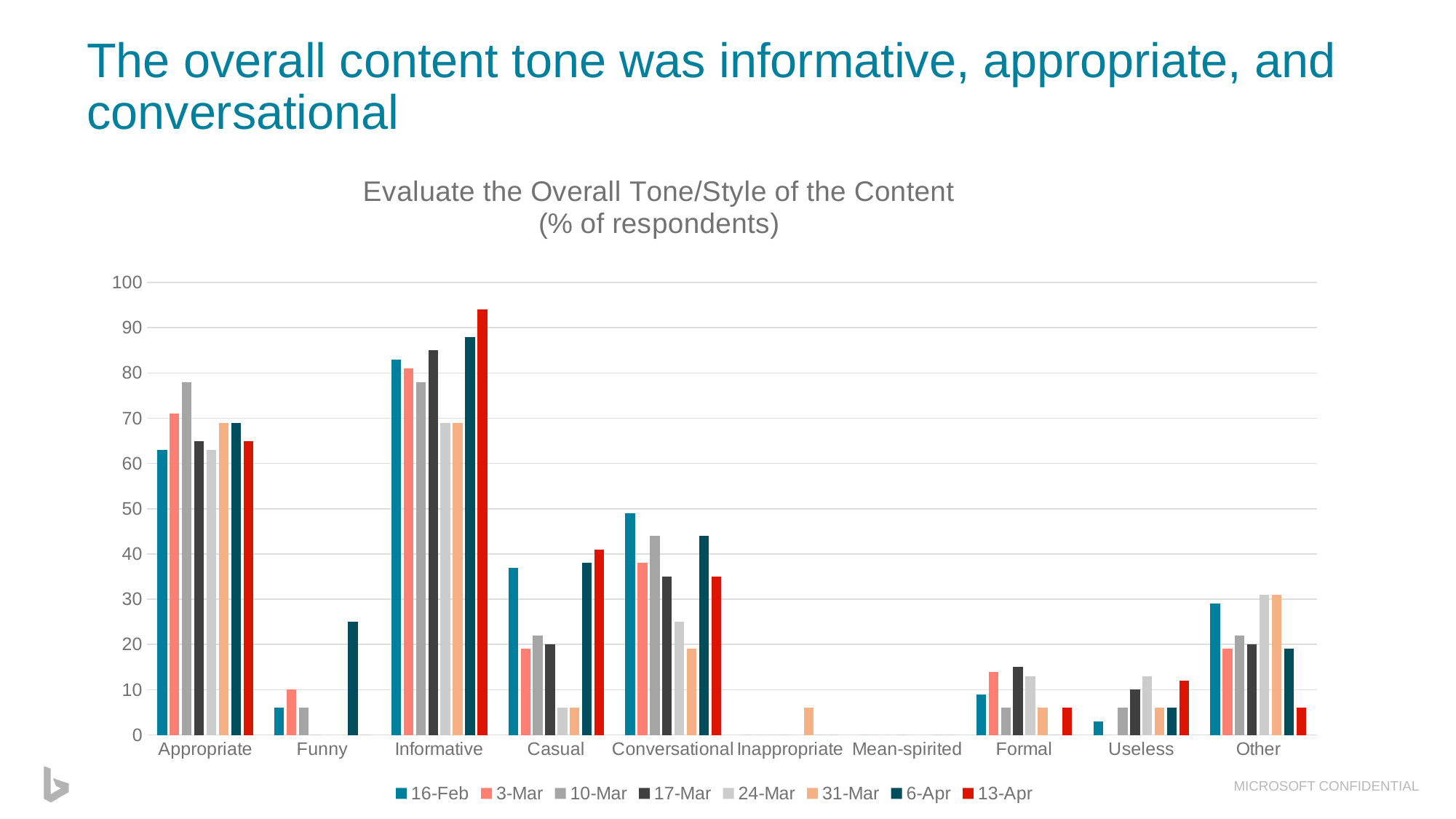

# The overall content tone was informative, appropriate, and conversational

### Chart: Evaluate the Overall Tone/Style of the Content
(% of respondents)

| Category | 16-Feb | 3-Mar | 10-Mar | 17-Mar | 24-Mar | 31-Mar | 6-Apr | 13-Apr |
|---|---|---|---|---|---|---|---|---|
| Appropriate | 63.0 | 71.0 | 78.0 | 65.0 | 63.0 | 69.0 | 69.0 | 65.0 |
| Funny | 6.0 | 10.0 | 6.0 | 0.0 | 0.0 | 0.0 | 25.0 | 0.0 |
| Informative | 83.0 | 81.0 | 78.0 | 85.0 | 69.0 | 69.0 | 88.0 | 94.0 |
| Casual | 37.0 | 19.0 | 22.0 | 20.0 | 6.0 | 6.0 | 38.0 | 41.0 |
| Conversational | 49.0 | 38.0 | 44.0 | 35.0 | 25.0 | 19.0 | 44.0 | 35.0 |
| Inappropriate | 0.0 | 0.0 | 0.0 | 0.0 | 0.0 | 6.0 | 0.0 | 0.0 |
| Mean-spirited | 0.0 | 0.0 | 0.0 | 0.0 | 0.0 | 0.0 | 0.0 | 0.0 |
| Formal | 9.0 | 14.0 | 6.0 | 15.0 | 13.0 | 6.0 | 0.0 | 6.0 |
| Useless | 3.0 | 0.0 | 6.0 | 10.0 | 13.0 | 6.0 | 6.0 | 12.0 |
| Other | 29.0 | 19.0 | 22.0 | 20.0 | 31.0 | 31.0 | 19.0 | 6.0 |